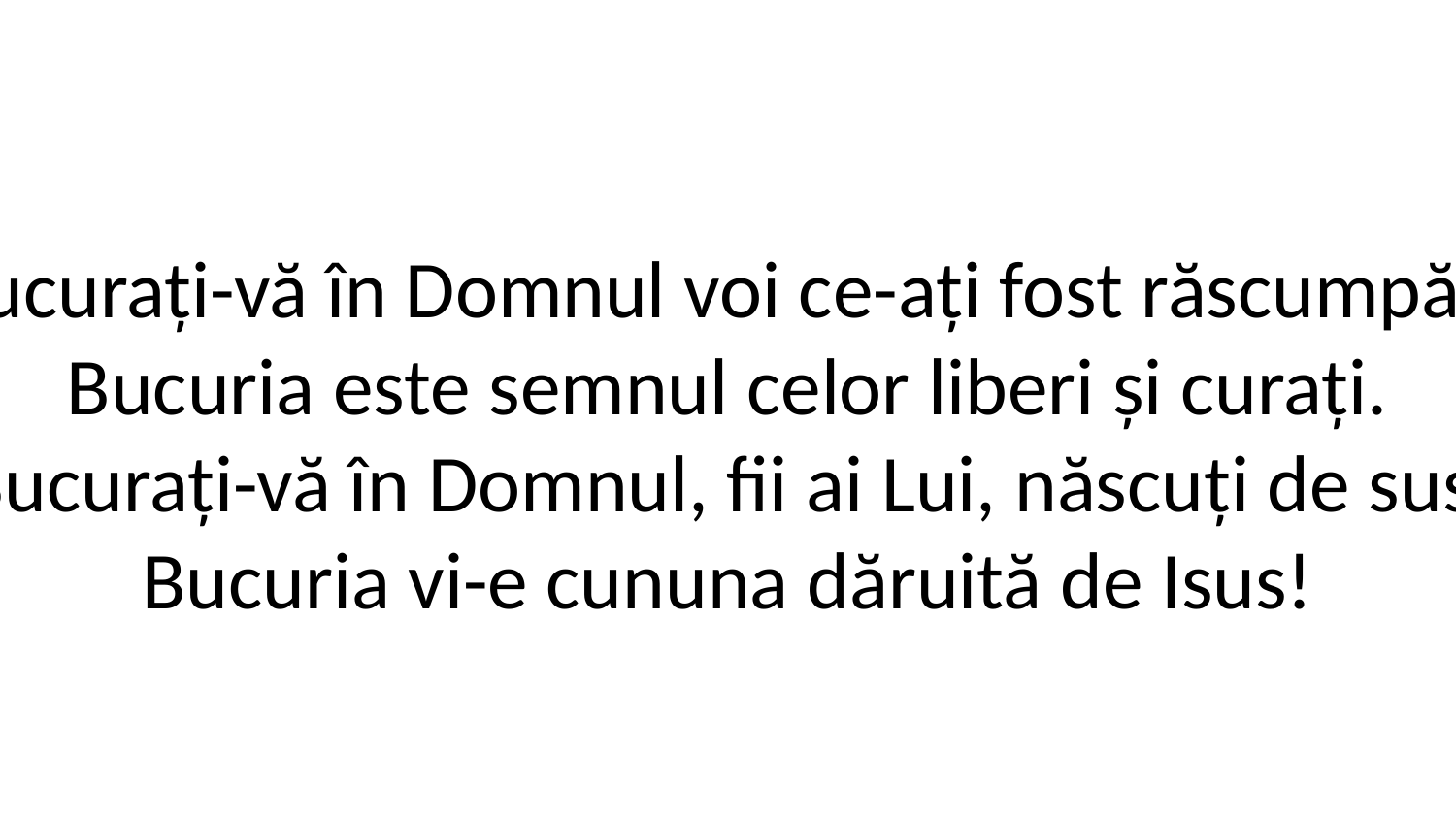

1. Bucurați-vă în Domnul voi ce-ați fost răscumpărați!
Bucuria este semnul celor liberi și curați.
Bucurați-vă în Domnul, fii ai Lui, născuți de sus,
Bucuria vi-e cununa dăruită de Isus!